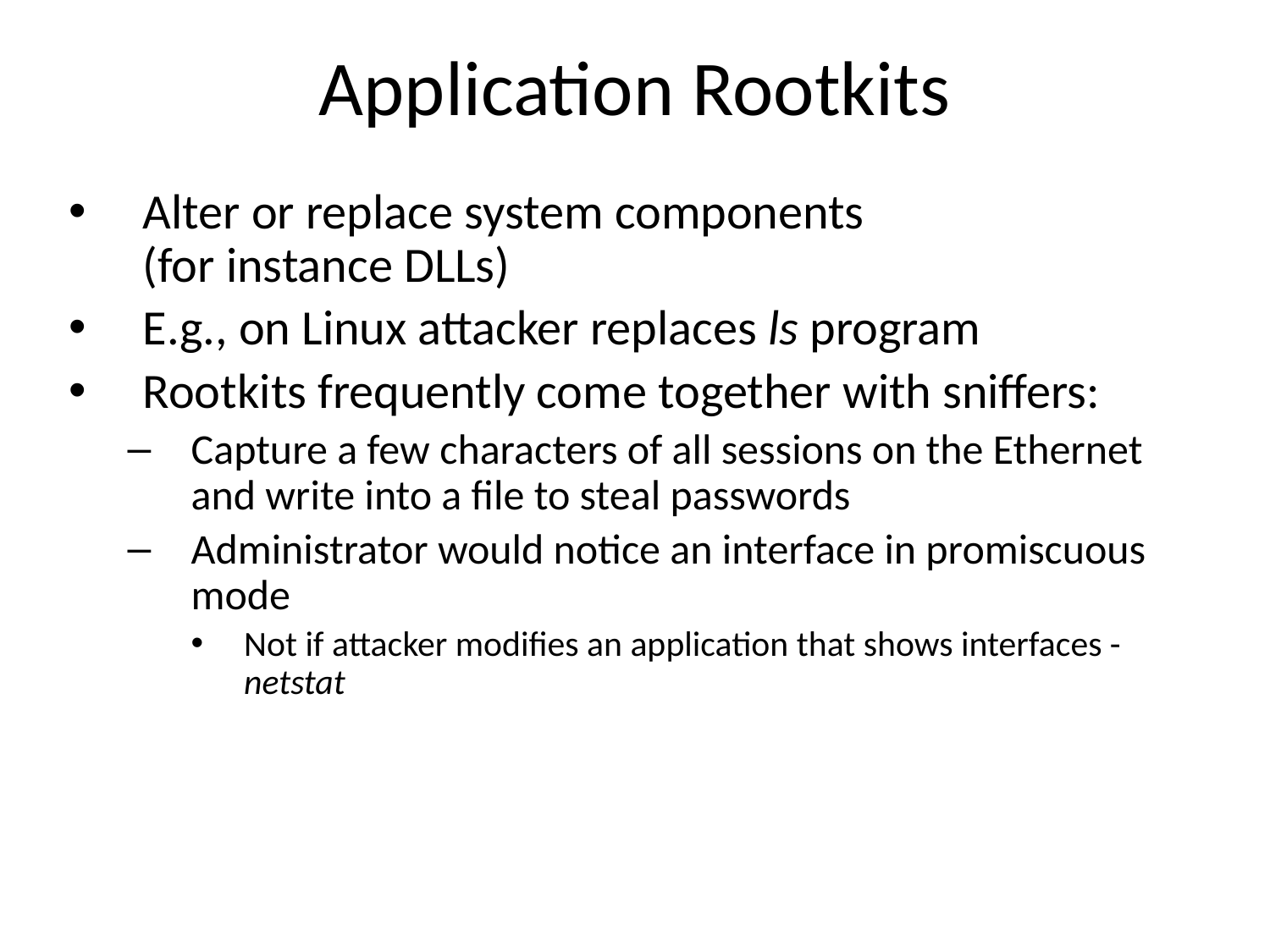

# Application Rootkits
Alter or replace system components
(for instance DLLs)
E.g., on Linux attacker replaces ls program
Rootkits frequently come together with sniffers:
Capture a few characters of all sessions on the Ethernet and write into a file to steal passwords
Administrator would notice an interface in promiscuous mode
Not if attacker modifies an application that shows interfaces - netstat